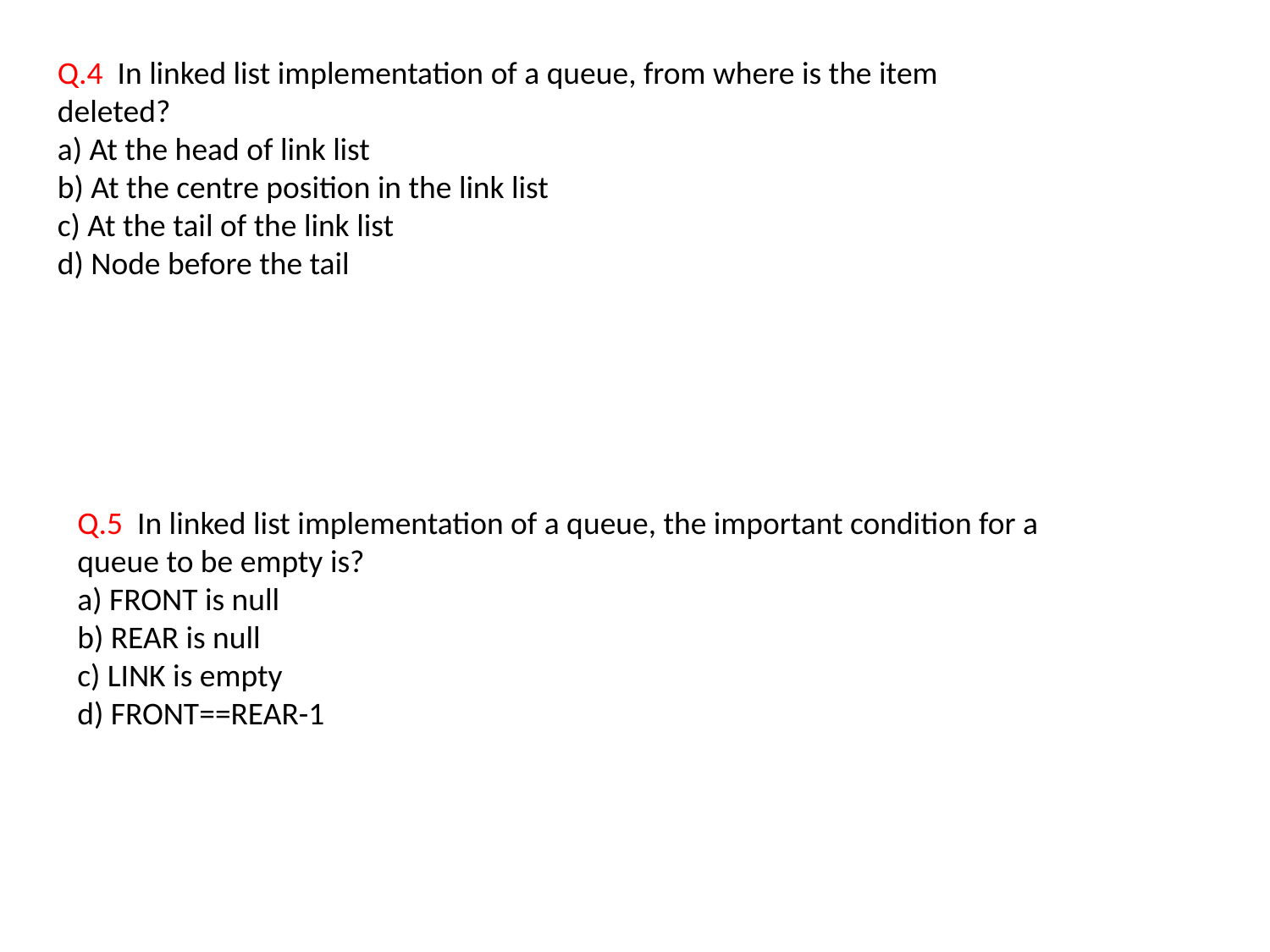

Q.4  In linked list implementation of a queue, from where is the item deleted?
a) At the head of link list
b) At the centre position in the link list
c) At the tail of the link list
d) Node before the tail

Q.5  In linked list implementation of a queue, the important condition for a queue to be empty is?
a) FRONT is null
b) REAR is null
c) LINK is empty
d) FRONT==REAR-1